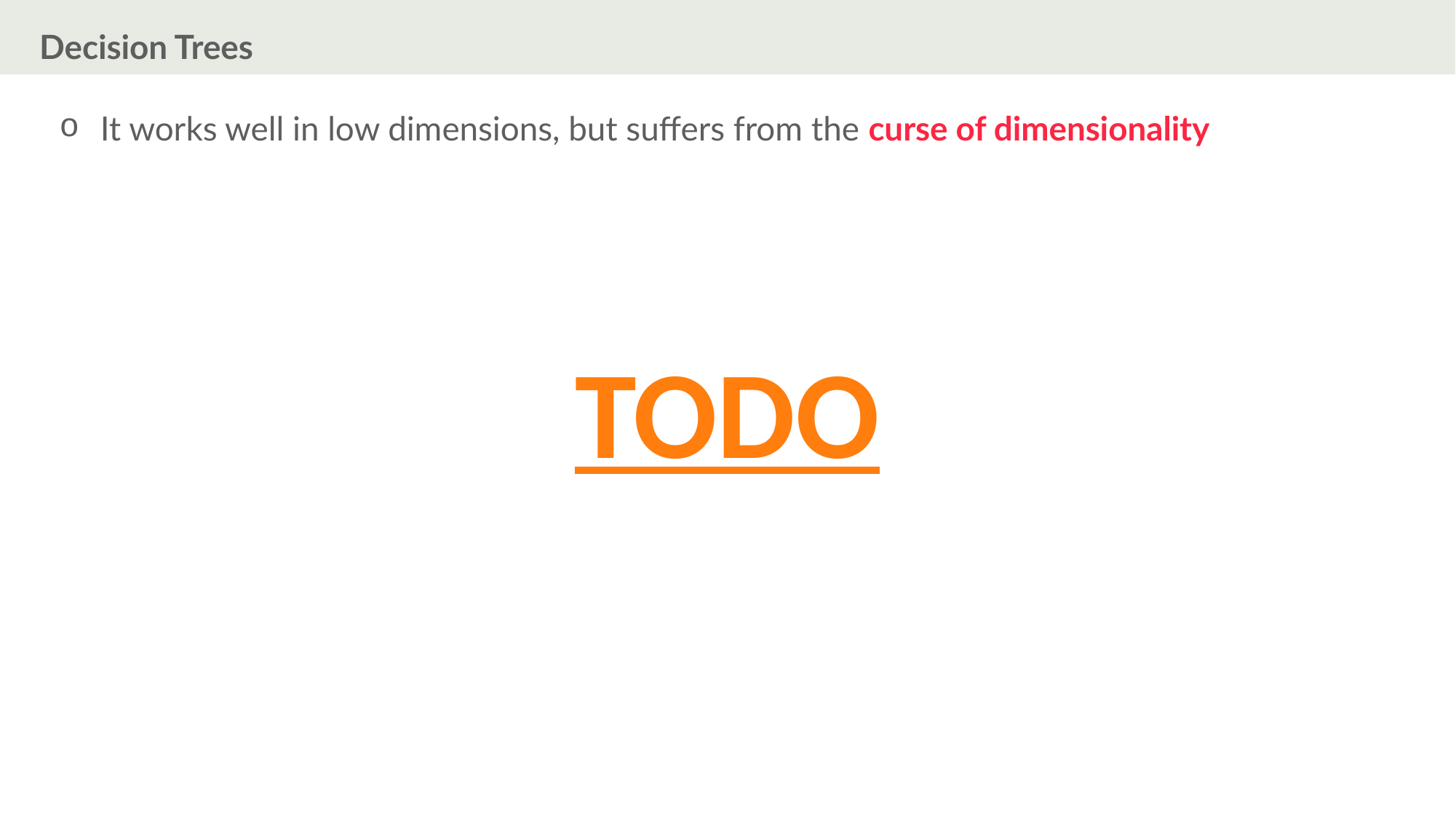

Decision Trees
It works well in low dimensions, but suffers from the curse of dimensionality
TODO